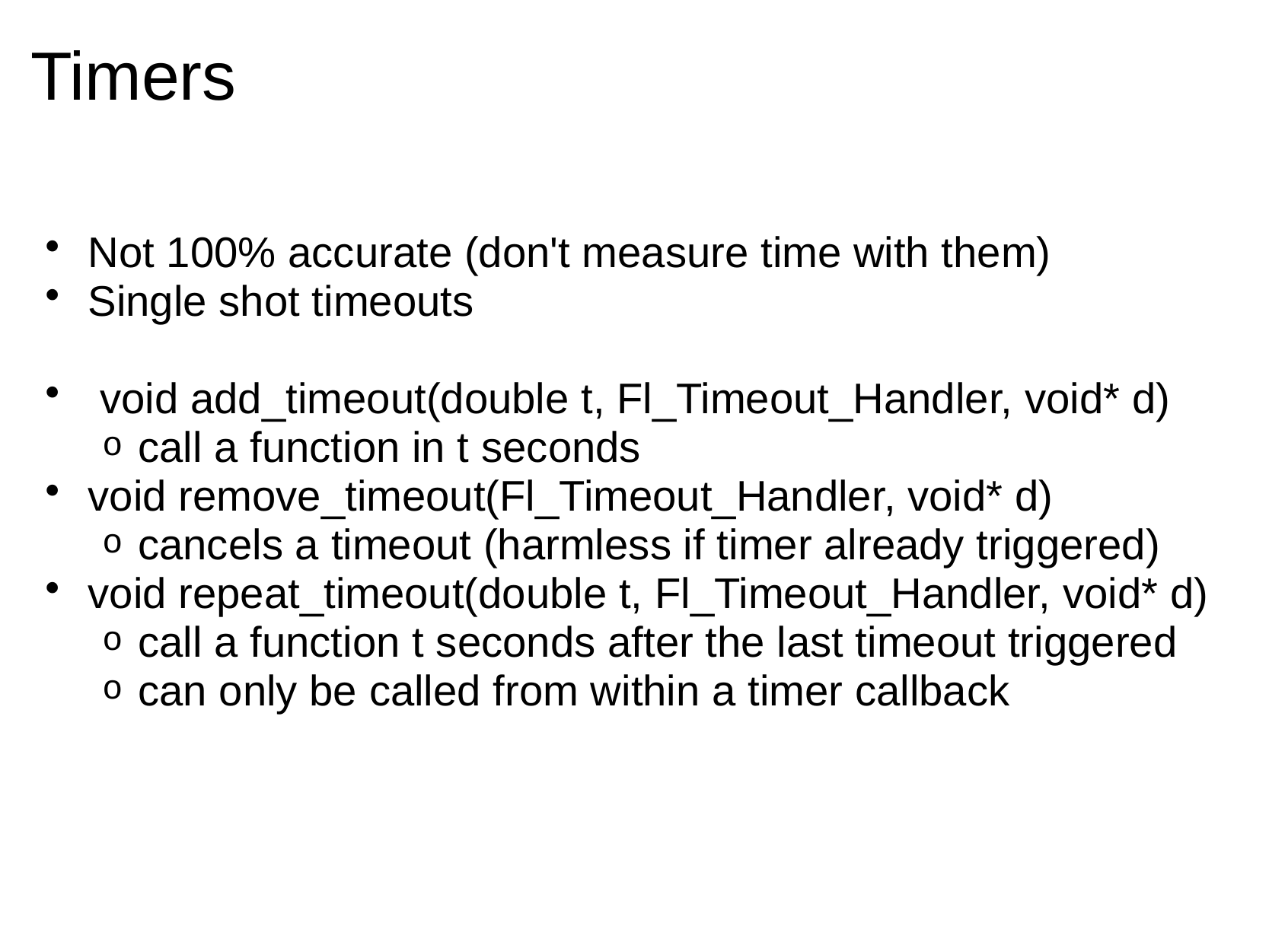

# Timers
Not 100% accurate (don't measure time with them)
Single shot timeouts

 void add_timeout(double t, Fl_Timeout_Handler, void* d)
call a function in t seconds
void remove_timeout(Fl_Timeout_Handler, void* d)
cancels a timeout (harmless if timer already triggered)
void repeat_timeout(double t, Fl_Timeout_Handler, void* d)
call a function t seconds after the last timeout triggered
can only be called from within a timer callback